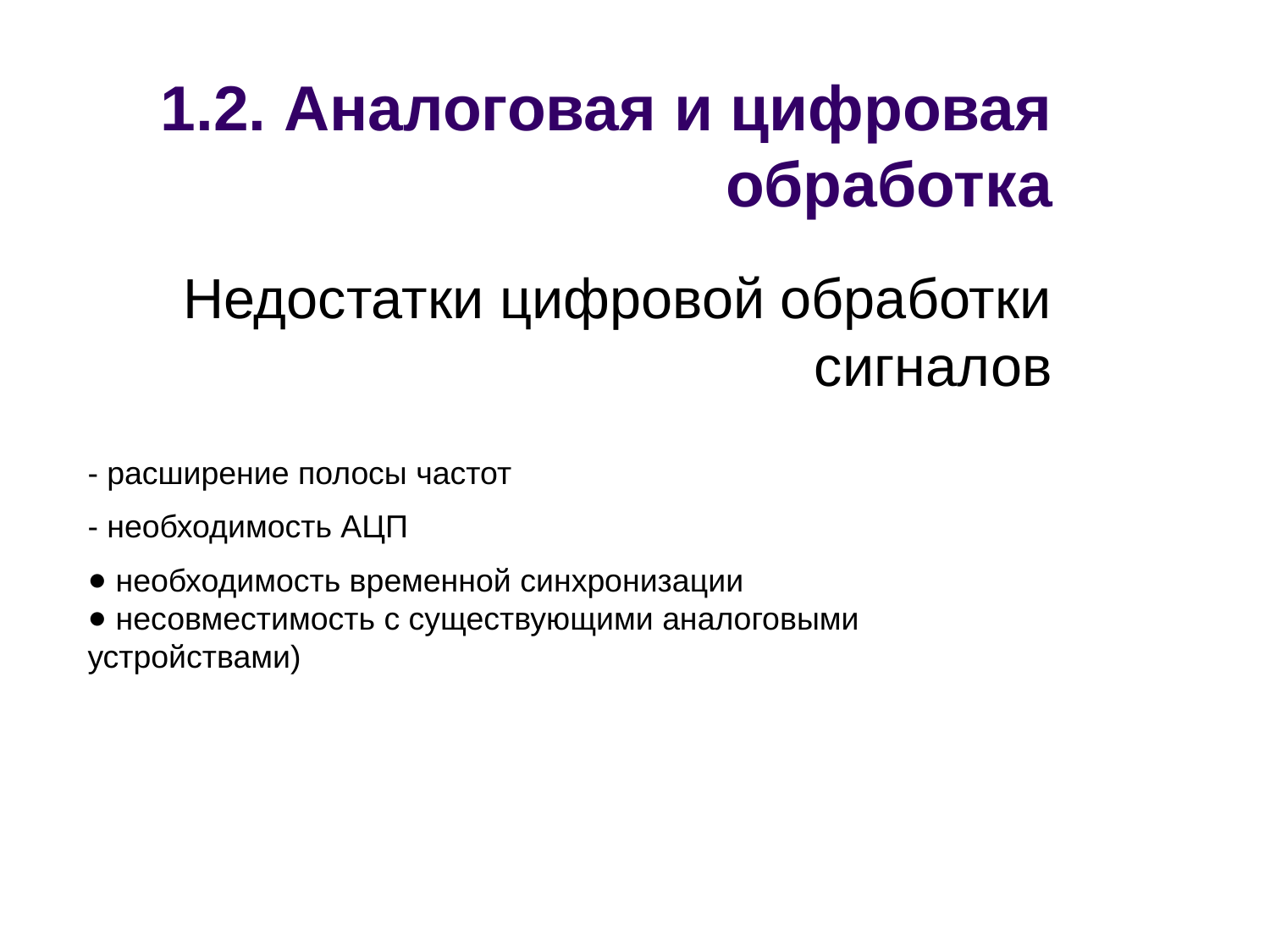

# 1.2. Аналоговая и цифровая обработка
Недостатки цифровой обработки сигналов
- расширение полосы частот
- необходимость АЦП
 необходимость временной синхронизации
 несовместимость с существующими аналоговыми устройствами)